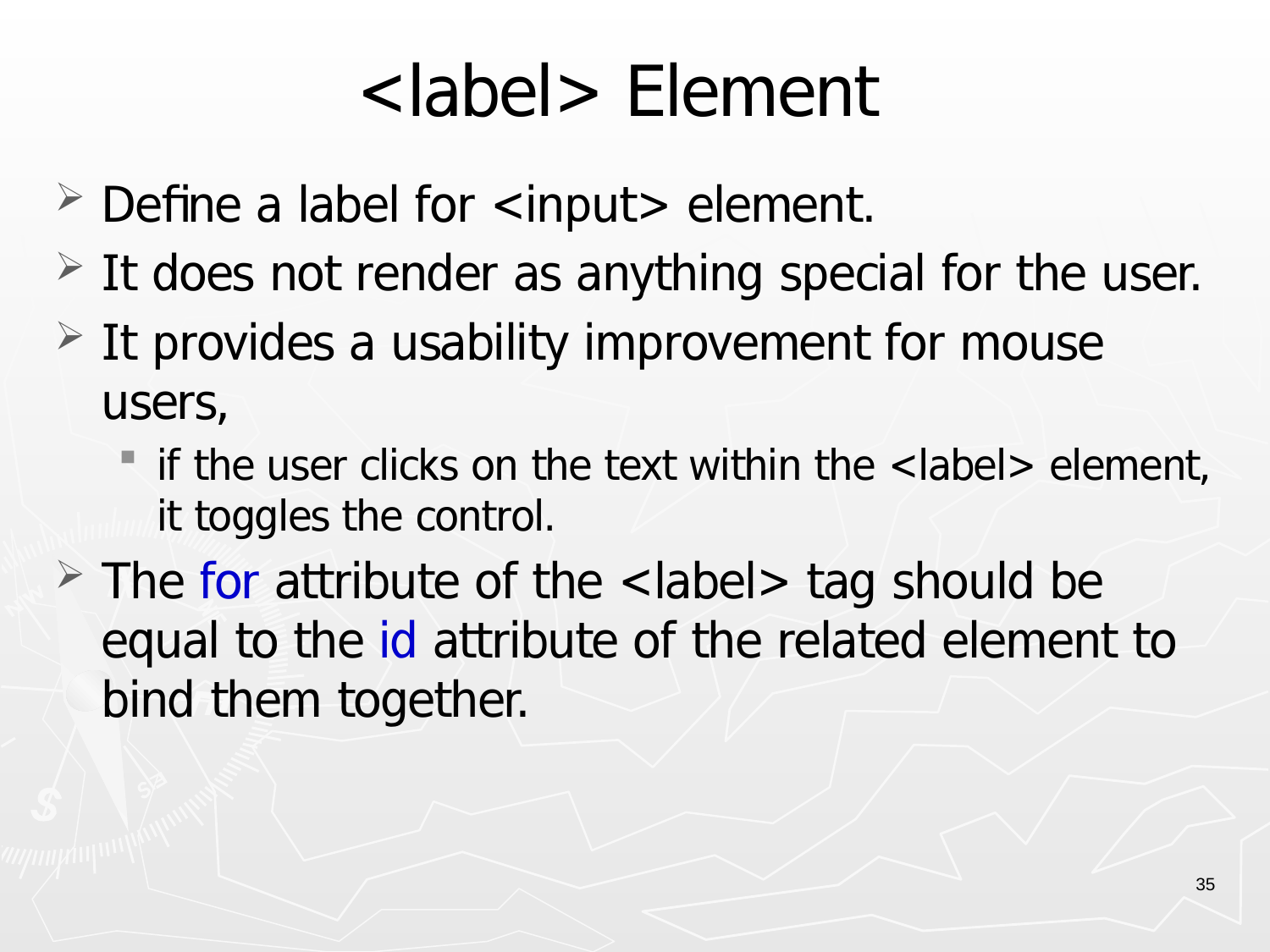

# <label> Element
Define a label for <input> element.
It does not render as anything special for the user.
It provides a usability improvement for mouse users,
if the user clicks on the text within the <label> element, it toggles the control.
The for attribute of the <label> tag should be equal to the id attribute of the related element to bind them together.
35